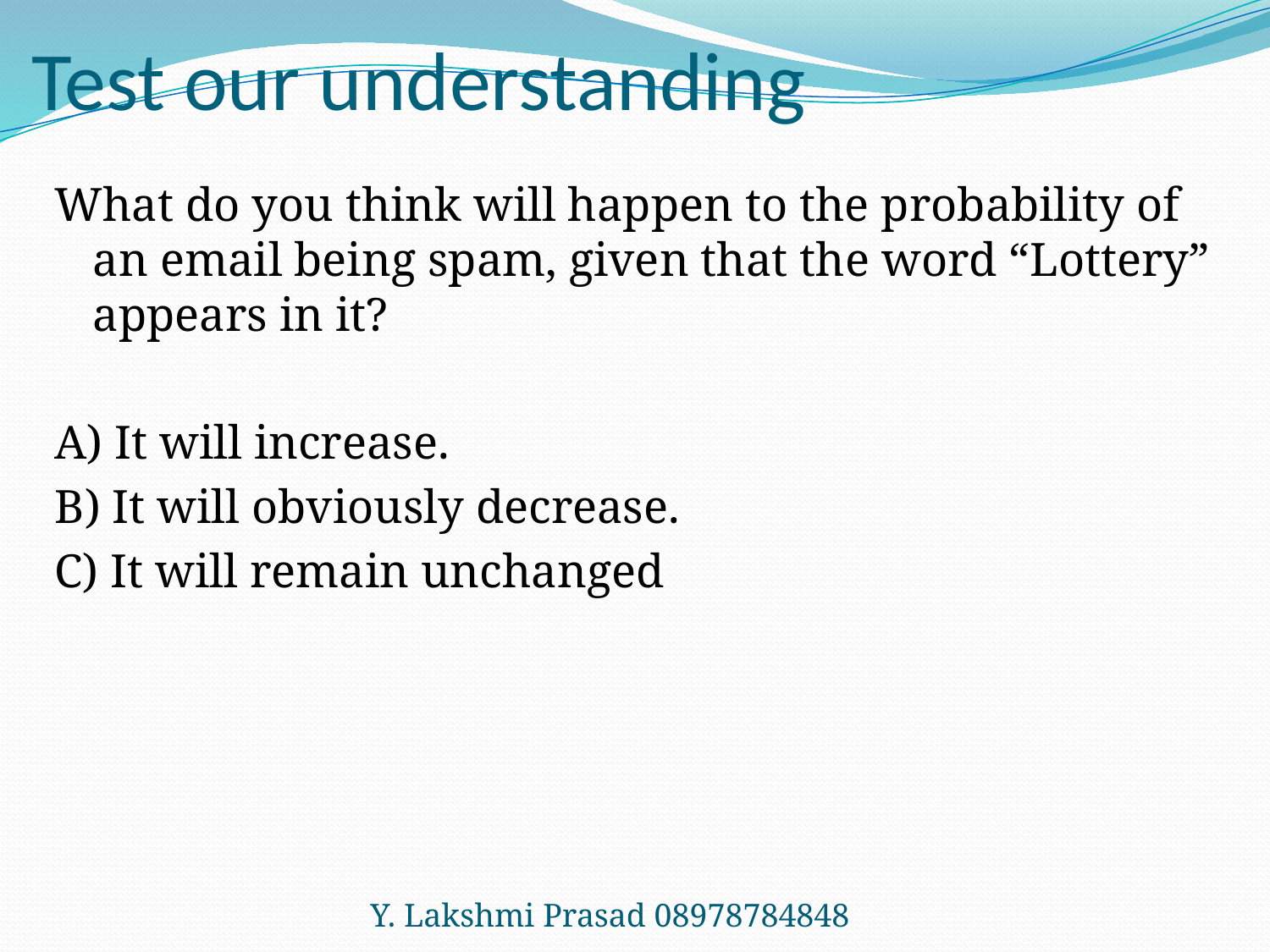

# Test our understanding
What do you think will happen to the probability of an email being spam, given that the word “Lottery” appears in it?

A) It will increase.
B) It will obviously decrease.
C) It will remain unchanged

Y. Lakshmi Prasad 08978784848